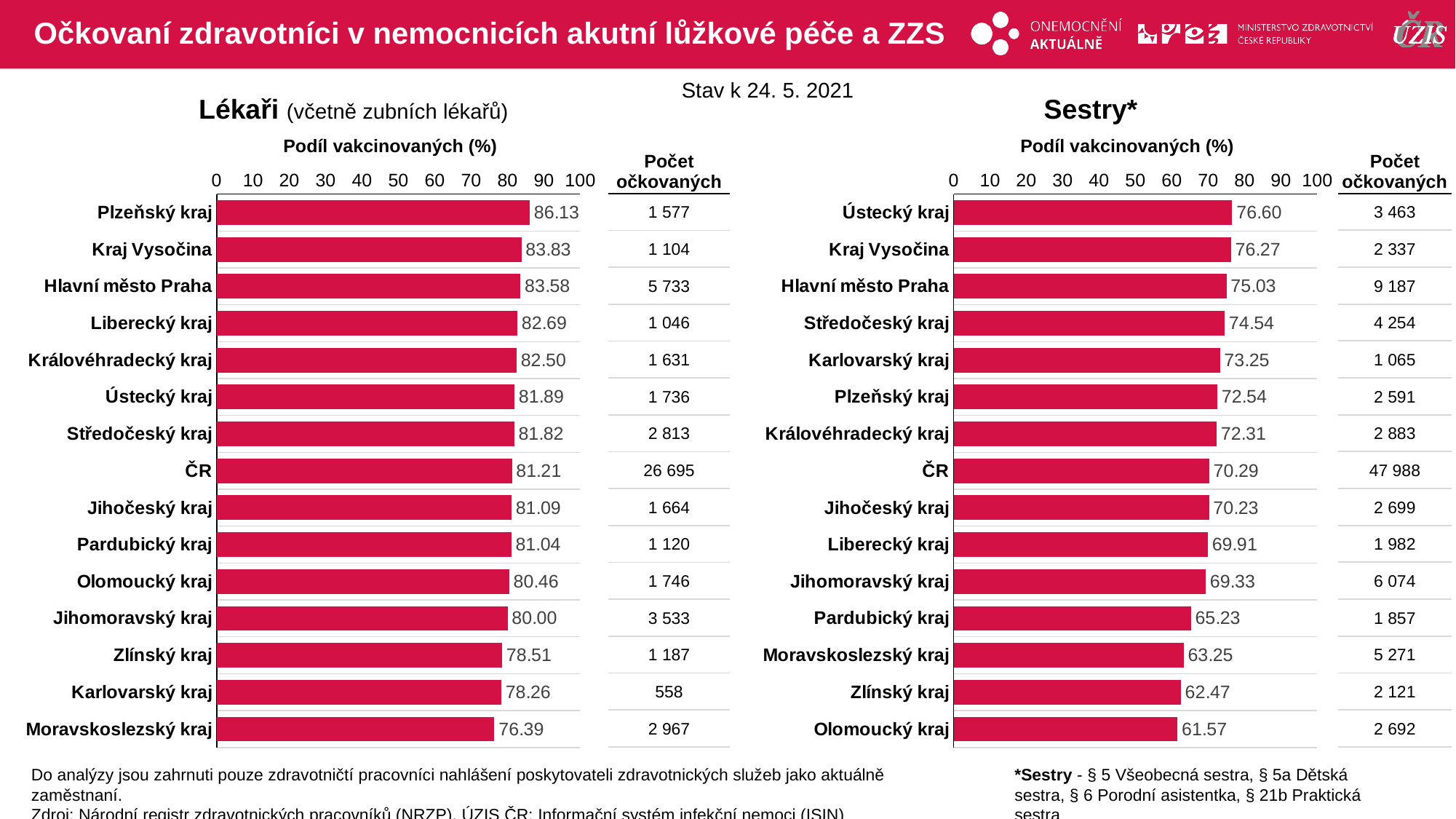

# Očkovaní zdravotníci v nemocnicích akutní lůžkové péče a ZZS
Stav k 24. 5. 2021
Lékaři (včetně zubních lékařů)
Sestry*
Podíl vakcinovaných (%)
Podíl vakcinovaných (%)
| Počet očkovaných |
| --- |
| 3 463 |
| 2 337 |
| 9 187 |
| 4 254 |
| 1 065 |
| 2 591 |
| 2 883 |
| 47 988 |
| 2 699 |
| 1 982 |
| 6 074 |
| 1 857 |
| 5 271 |
| 2 121 |
| 2 692 |
| Počet očkovaných |
| --- |
| 1 577 |
| 1 104 |
| 5 733 |
| 1 046 |
| 1 631 |
| 1 736 |
| 2 813 |
| 26 695 |
| 1 664 |
| 1 120 |
| 1 746 |
| 3 533 |
| 1 187 |
| 558 |
| 2 967 |

### Chart

| Category | % |
|---|---|
| Plzeňský kraj | 86.1278 |
| Kraj Vysočina | 83.82688 |
| Hlavní město Praha | 83.58361 |
| Liberecký kraj | 82.68775 |
| Královéhradecký kraj | 82.49874 |
| Ústecký kraj | 81.88679 |
| Středočeský kraj | 81.82083 |
| ČR | 81.20893 |
| Jihočeský kraj | 81.09162 |
| Pardubický kraj | 81.04197 |
| Olomoucký kraj | 80.46083 |
| Jihomoravský kraj | 80.00453 |
| Zlínský kraj | 78.50529 |
| Karlovarský kraj | 78.26087 |
| Moravskoslezský kraj | 76.39032 |

### Chart

| Category | % |
|---|---|
| Ústecký kraj | 76.5981 |
| Kraj Vysočina | 76.27285 |
| Hlavní město Praha | 75.02654 |
| Středočeský kraj | 74.54004 |
| Karlovarský kraj | 73.24622 |
| Plzeňský kraj | 72.53639 |
| Královéhradecký kraj | 72.31001 |
| ČR | 70.29046 |
| Jihočeský kraj | 70.23159 |
| Liberecký kraj | 69.91182 |
| Jihomoravský kraj | 69.32999 |
| Pardubický kraj | 65.22655 |
| Moravskoslezský kraj | 63.24694 |
| Zlínský kraj | 62.47423 |
| Olomoucký kraj | 61.57365 |
Do analýzy jsou zahrnuti pouze zdravotničtí pracovníci nahlášení poskytovateli zdravotnických služeb jako aktuálně zaměstnaní.
Zdroj: Národní registr zdravotnických pracovníků (NRZP), ÚZIS ČR; Informační systém infekční nemoci (ISIN)
*Sestry - § 5 Všeobecná sestra, § 5a Dětská sestra, § 6 Porodní asistentka, § 21b Praktická sestra